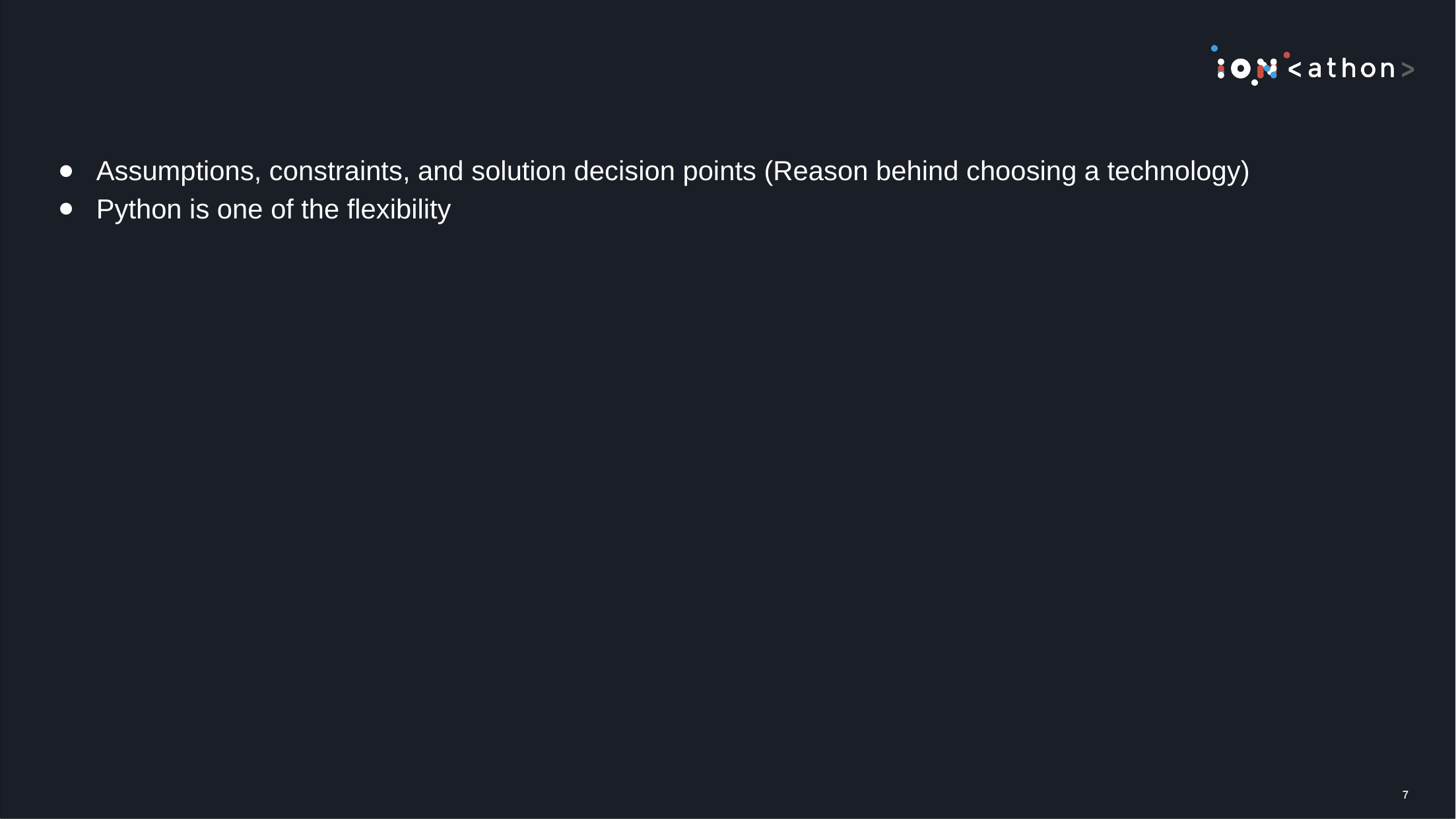

#
Assumptions, constraints, and solution decision points (Reason behind choosing a technology)
Python is one of the flexibility